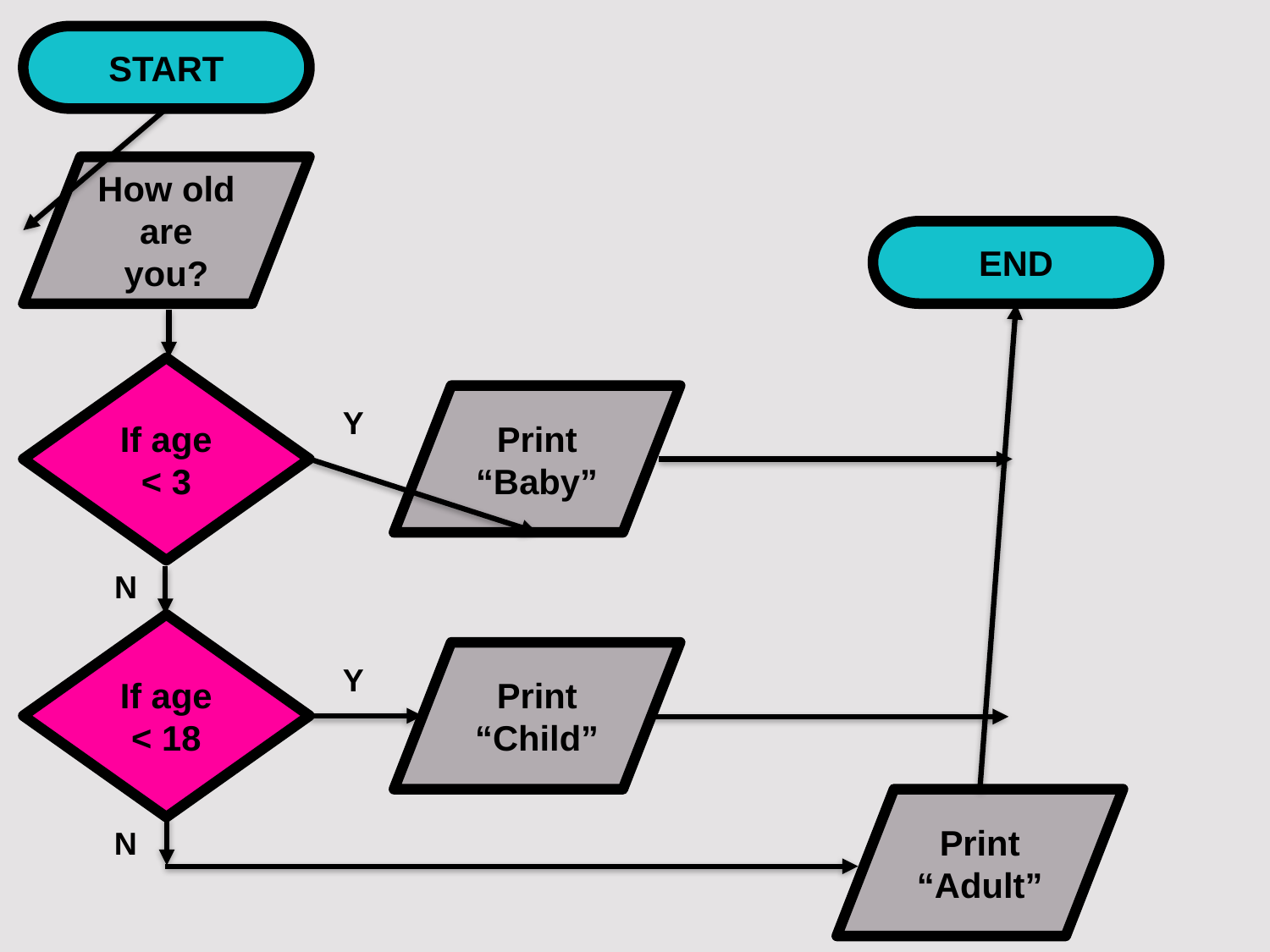

START
How old are you?
END
If age < 3
Print “Baby”
Y
N
If age < 18
Print “Child”
Y
Print “Adult”
N